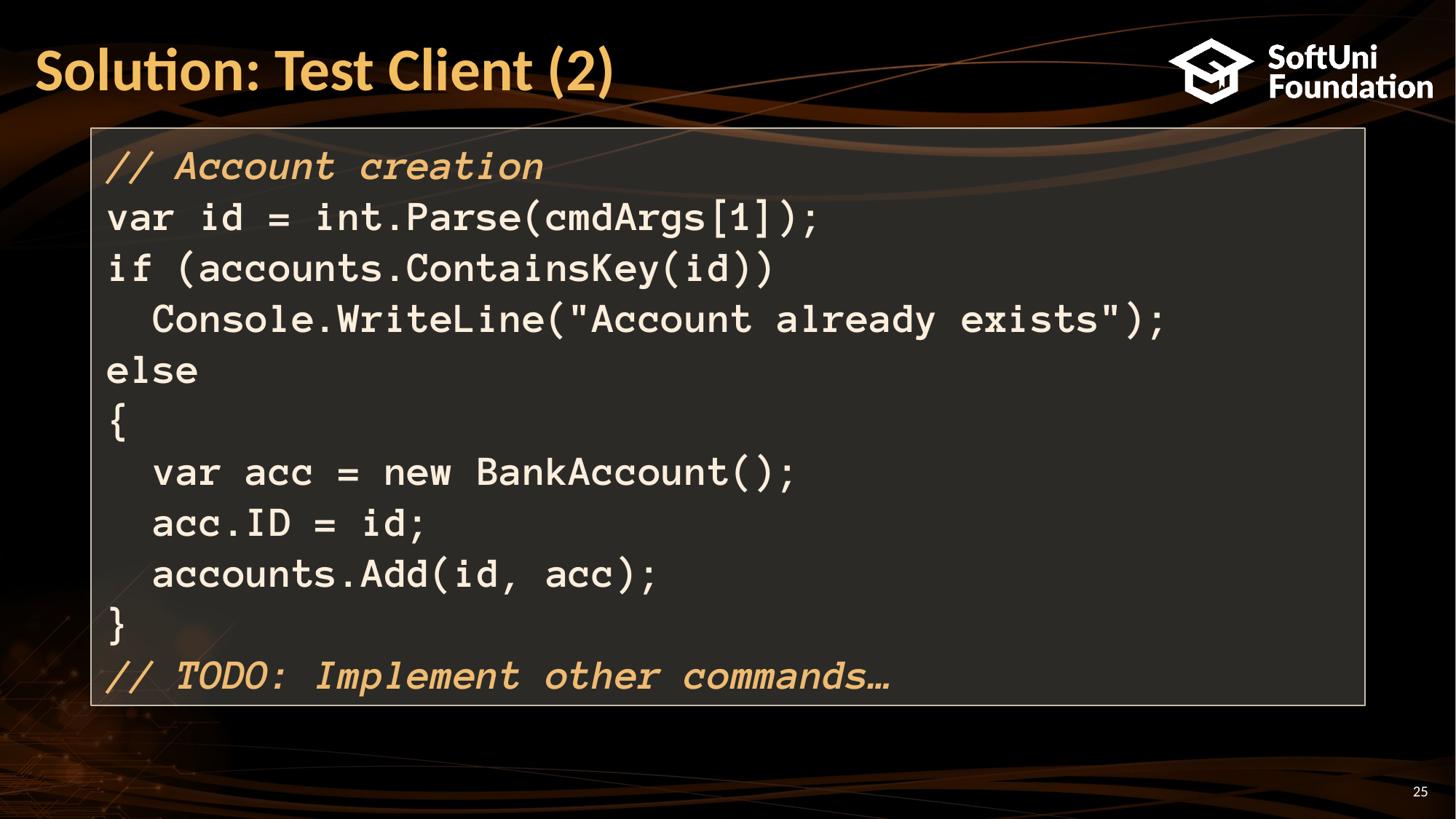

# Solution: Test Client (2)
// Account creation
var id = int.Parse(cmdArgs[1]);
if (accounts.ContainsKey(id))
  Console.WriteLine("Account already exists");
else
{
  var acc = new BankAccount();
  acc.ID = id;
  accounts.Add(id, acc);
}
// TODO: Implement other commands…
25